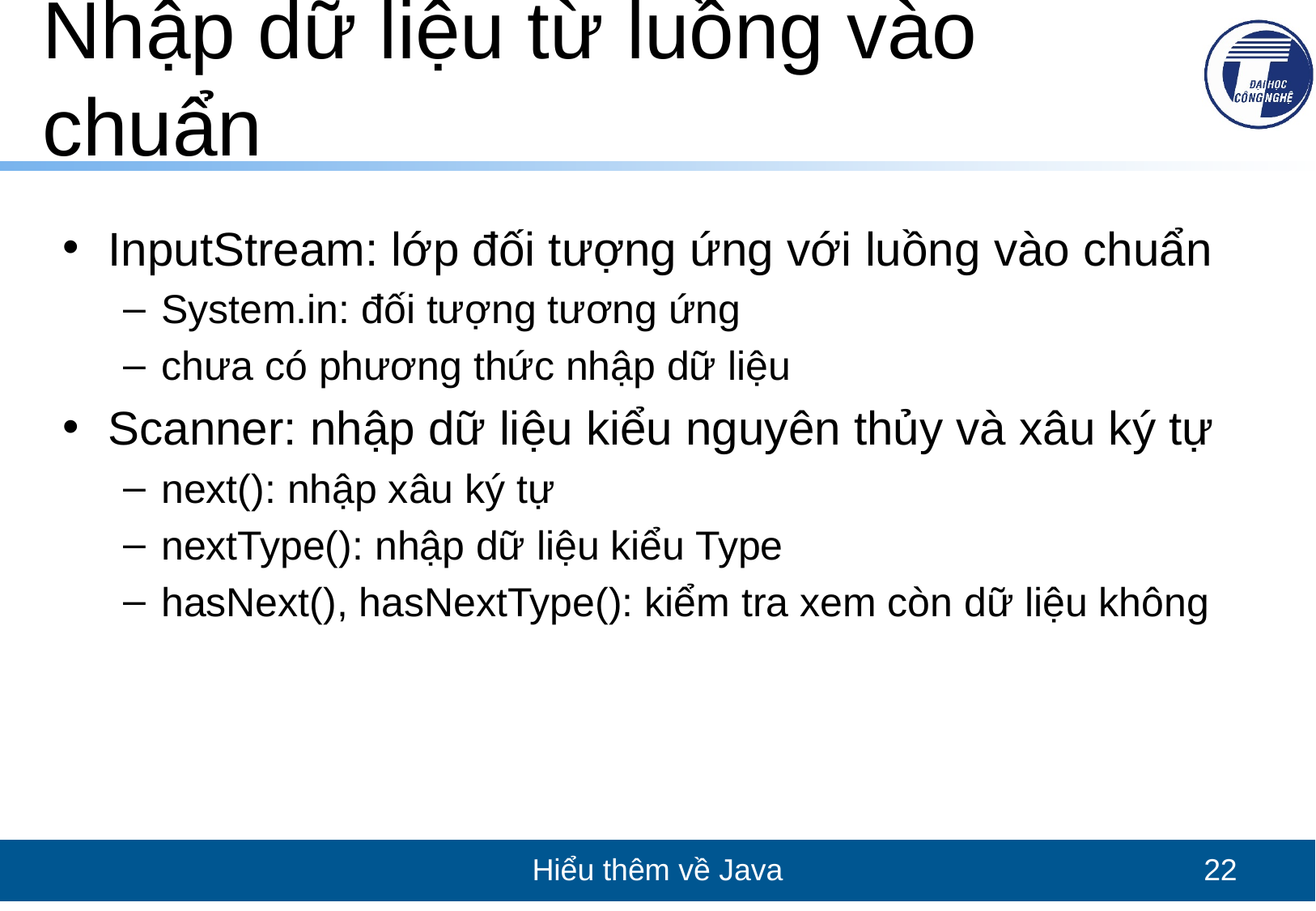

# Nhập dữ liệu từ luồng vào chuẩn
InputStream: lớp đối tượng ứng với luồng vào chuẩn
System.in: đối tượng tương ứng
chưa có phương thức nhập dữ liệu
Scanner: nhập dữ liệu kiểu nguyên thủy và xâu ký tự
next(): nhập xâu ký tự
nextType(): nhập dữ liệu kiểu Type
hasNext(), hasNextType(): kiểm tra xem còn dữ liệu không
Hiểu thêm về Java
22